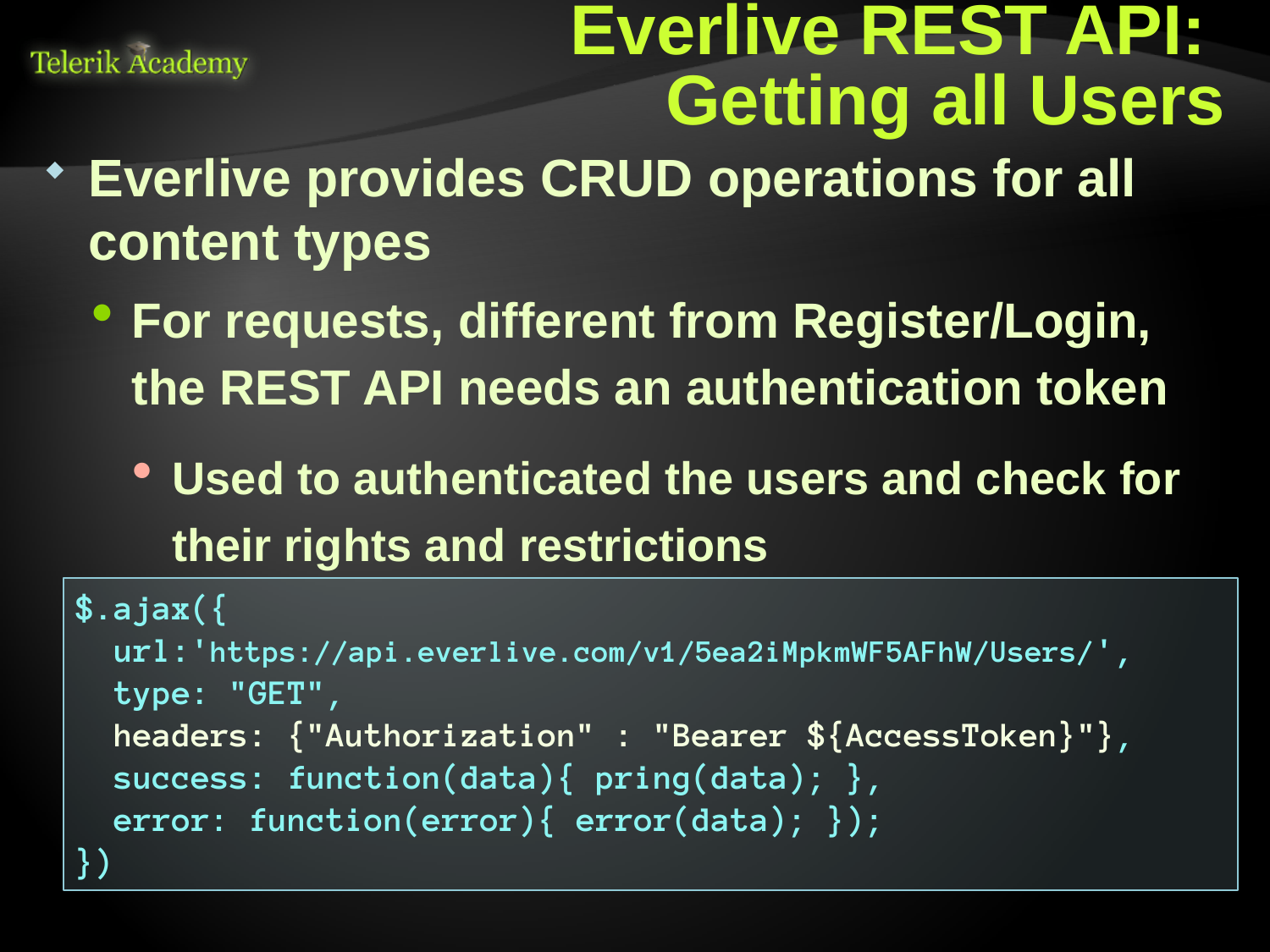

# Everlive REST API: Getting all Users
Everlive provides CRUD operations for all content types
For requests, different from Register/Login, the REST API needs an authentication token
Used to authenticated the users and check for their rights and restrictions
$.ajax({
  url:'https://api.everlive.com/v1/5ea2iMpkmWF5AFhW/Users/',
  type: "GET",
  headers: {"Authorization" : "Bearer ${AccessToken}"},
  success: function(data){ pring(data); },
  error: function(error){ error(data); });
})